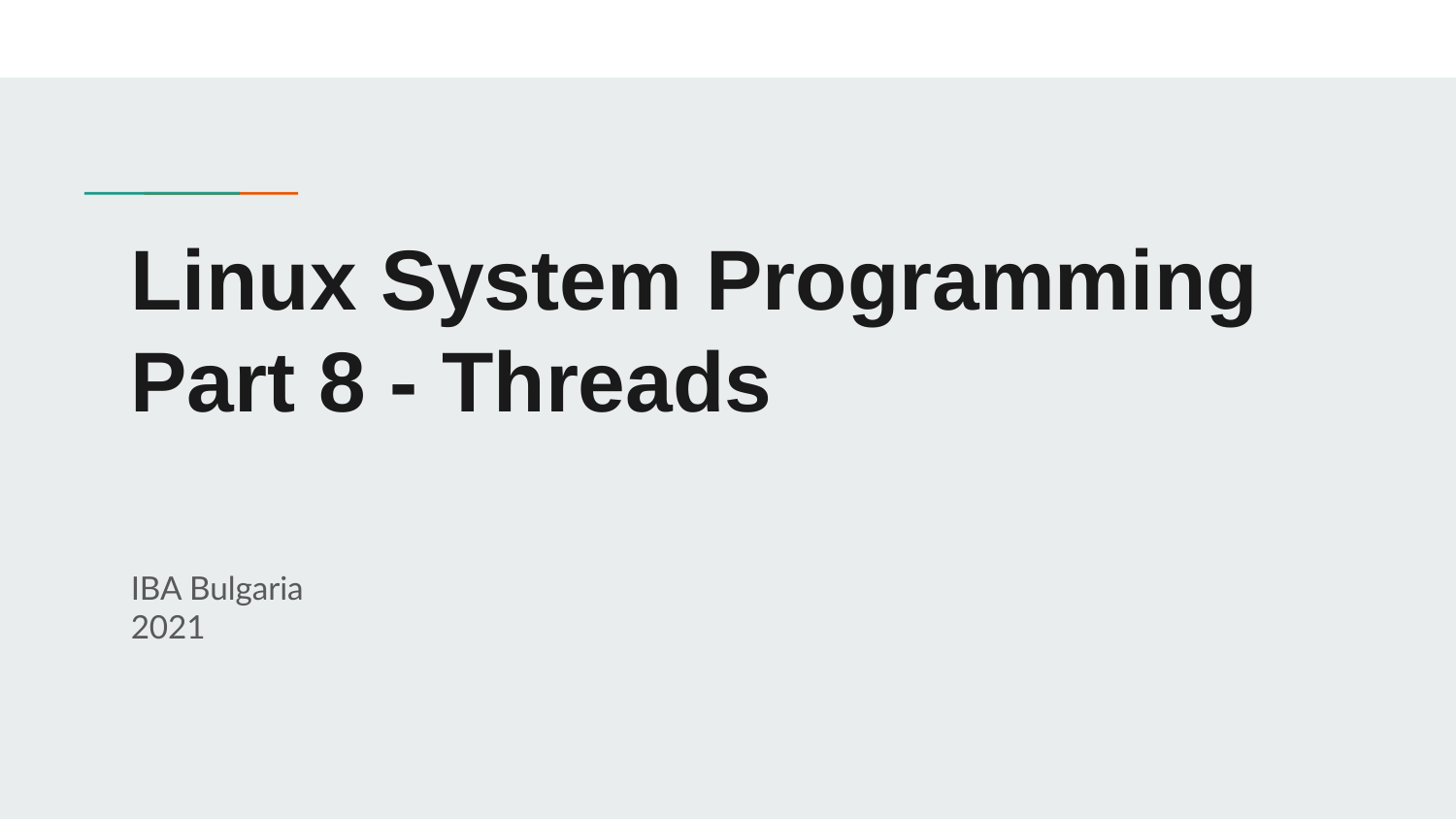

# Linux System Programming
Part 8 - Threads
IBA Bulgaria
2021